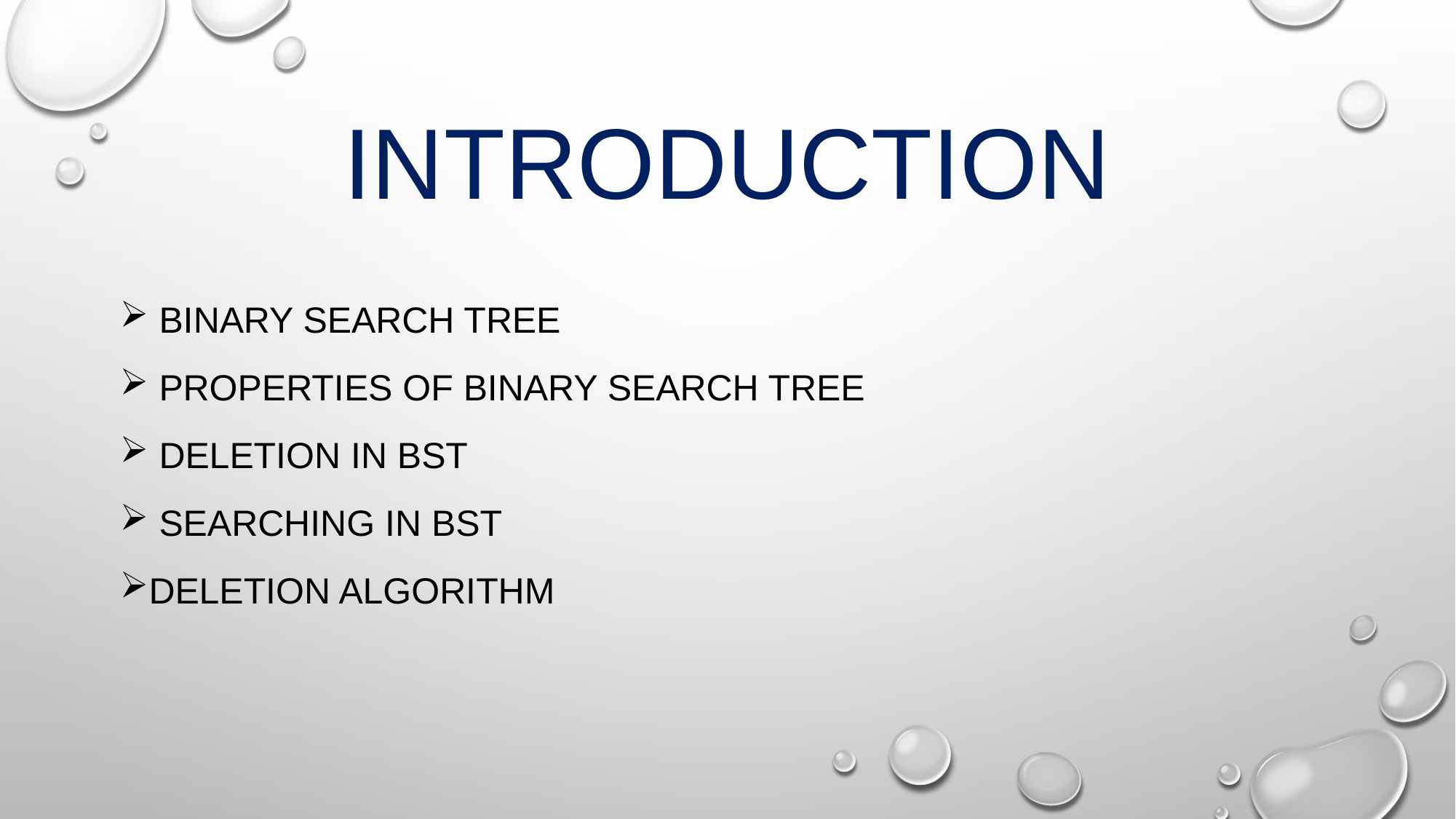

# introduction
 Binary search tree
 Properties of binary search tree
 Deletion in bst
 Searching in bst
Deletion algorithm